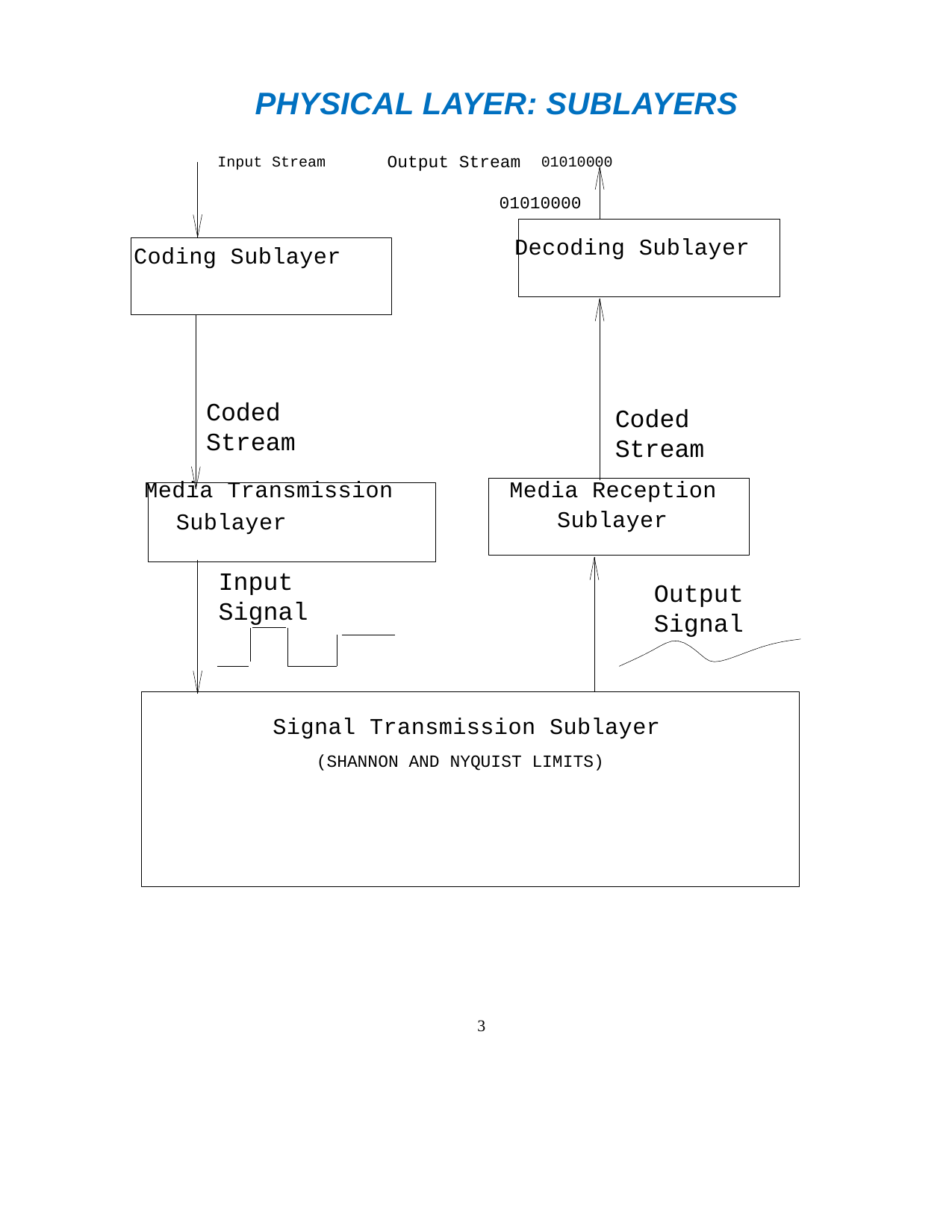

PHYSICAL LAYER: SUBLAYERS
Input Stream	Output Stream  01010000		01010000

Decoding Sublayer

Coding Sublayer

Coded Stream
Coded Stream

Media Transmission
Media Reception

Sublayer
Sublayer

Input Signal
Output Signal

Signal Transmission Sublayer
(SHANNON AND NYQUIST LIMITS)
3